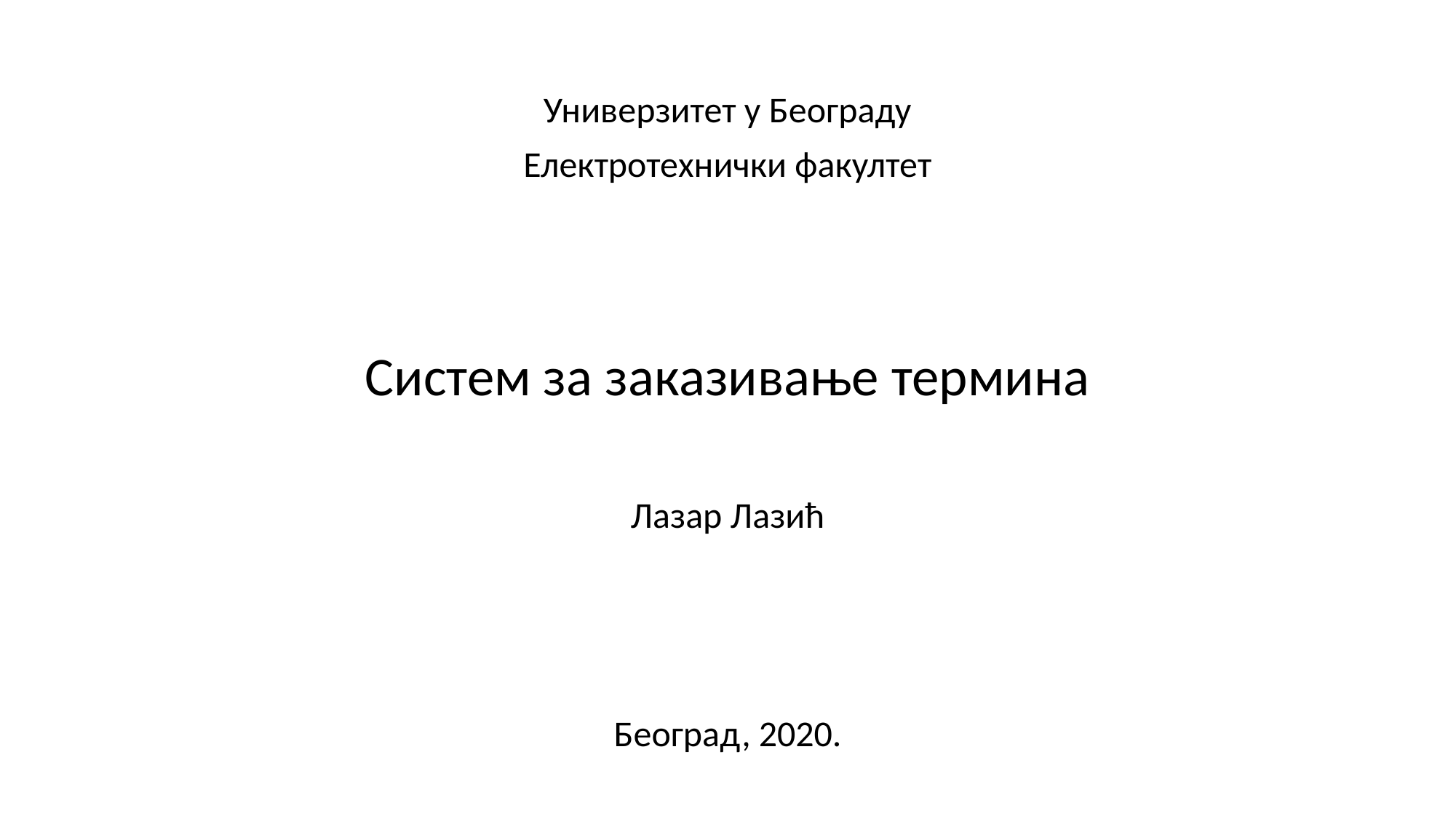

Универзитет у Београду
Електротехнички факултет

Систем за заказивање термина

Лазар Лазић

Београд, 2020.